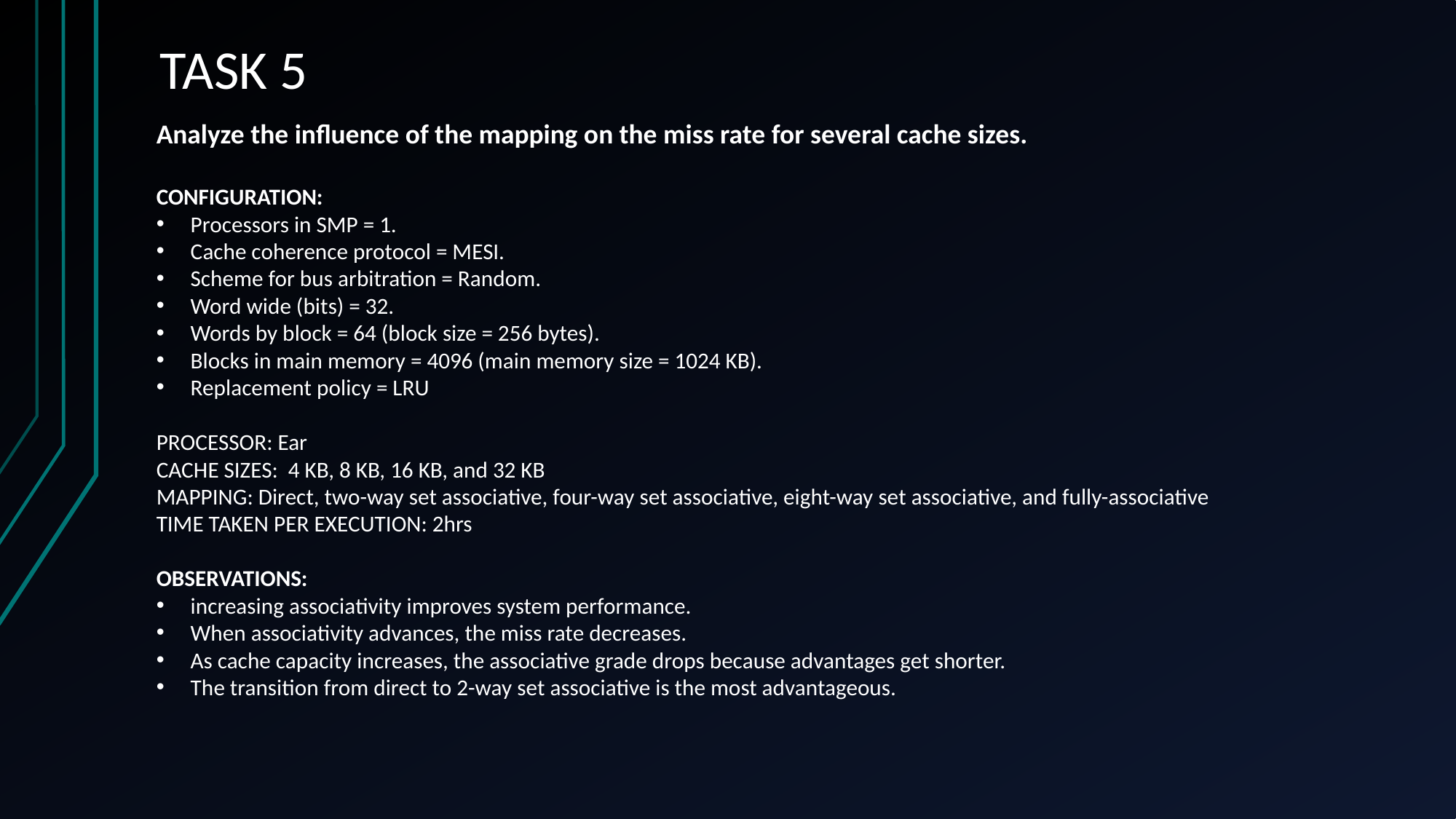

# TASK 5
Analyze the influence of the mapping on the miss rate for several cache sizes.

CONFIGURATION:
Processors in SMP = 1.
Cache coherence protocol = MESI.
Scheme for bus arbitration = Random.
Word wide (bits) = 32.
Words by block = 64 (block size = 256 bytes).
Blocks in main memory = 4096 (main memory size = 1024 KB).
Replacement policy = LRU

PROCESSOR: Ear
CACHE SIZES:  4 KB, 8 KB, 16 KB, and 32 KB
MAPPING: Direct, two-way set associative, four-way set associative, eight-way set associative, and fully-associative
TIME TAKEN PER EXECUTION: 2hrs

OBSERVATIONS:
increasing associativity improves system performance.
When associativity advances, the miss rate decreases.
As cache capacity increases, the associative grade drops because advantages get shorter.
The transition from direct to 2-way set associative is the most advantageous.